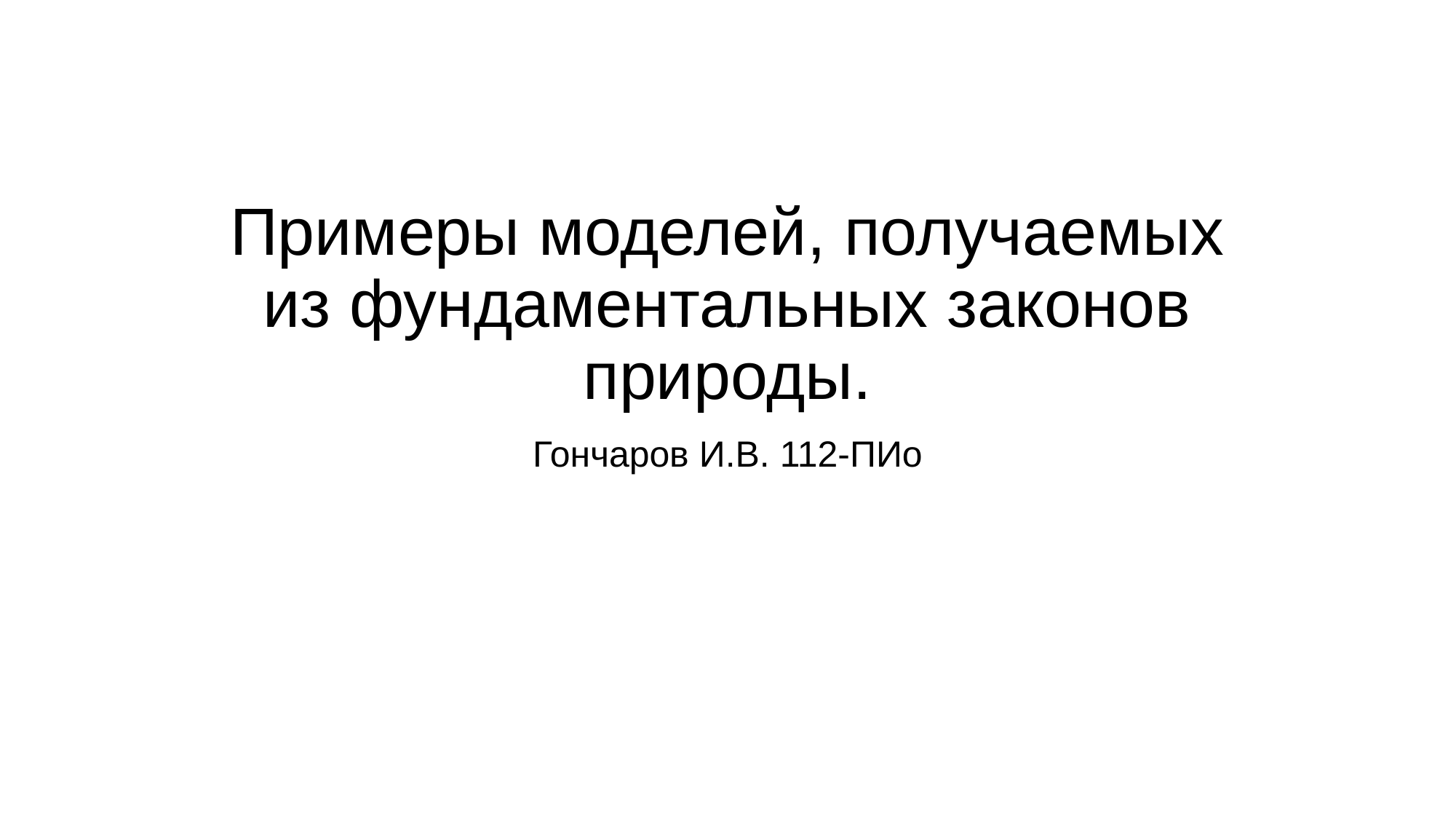

# Примеры моделей, получаемых из фундаментальных законов природы.
Гончаров И.В. 112-ПИо